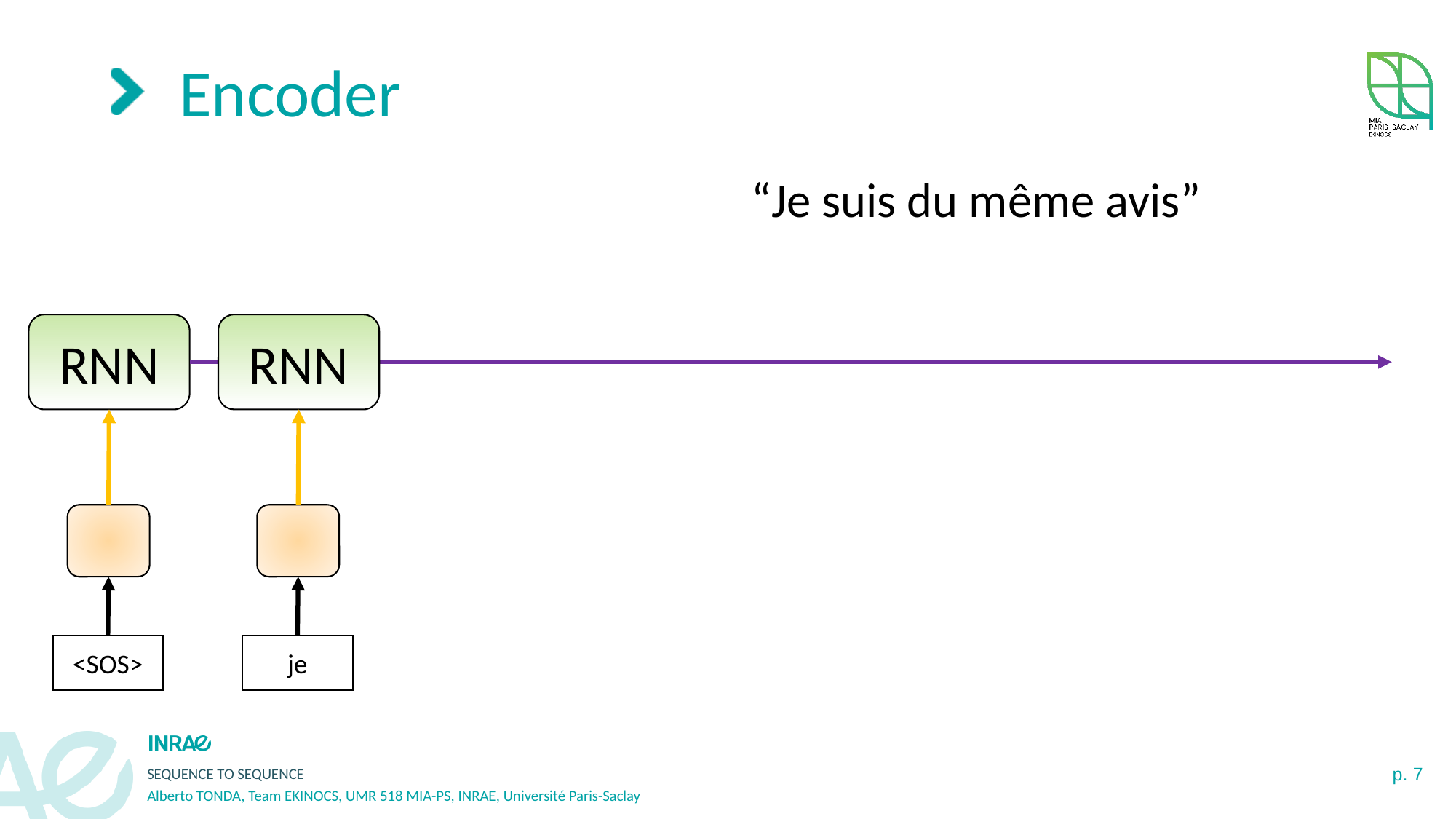

# Encoder
“Je suis du même avis”
RNN
RNN

<SOS>
je